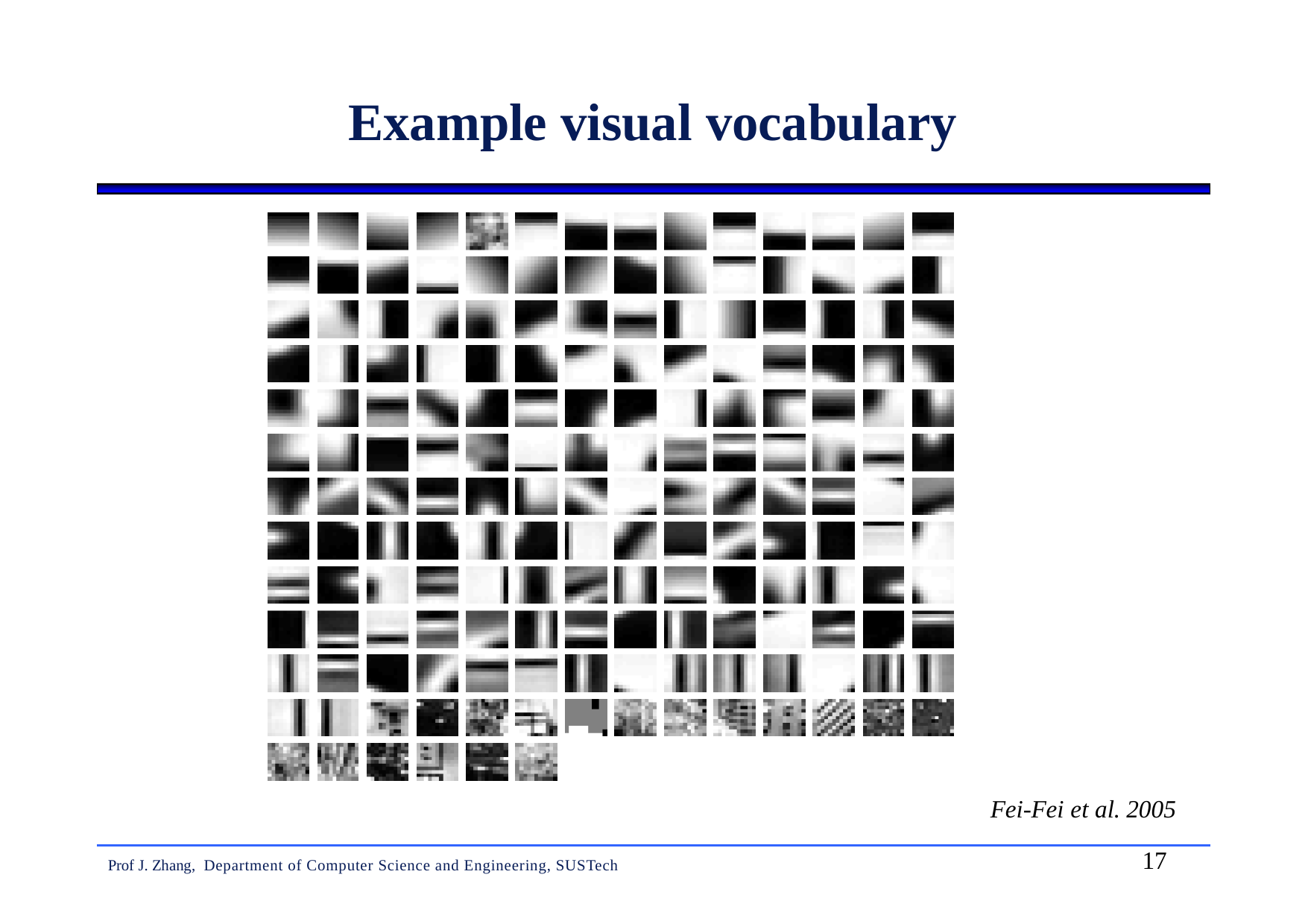

# Example visual vocabulary

Fei-Fei et al. 2005
17
Prof J. Zhang,  Department of Computer Science and Engineering, SUSTech